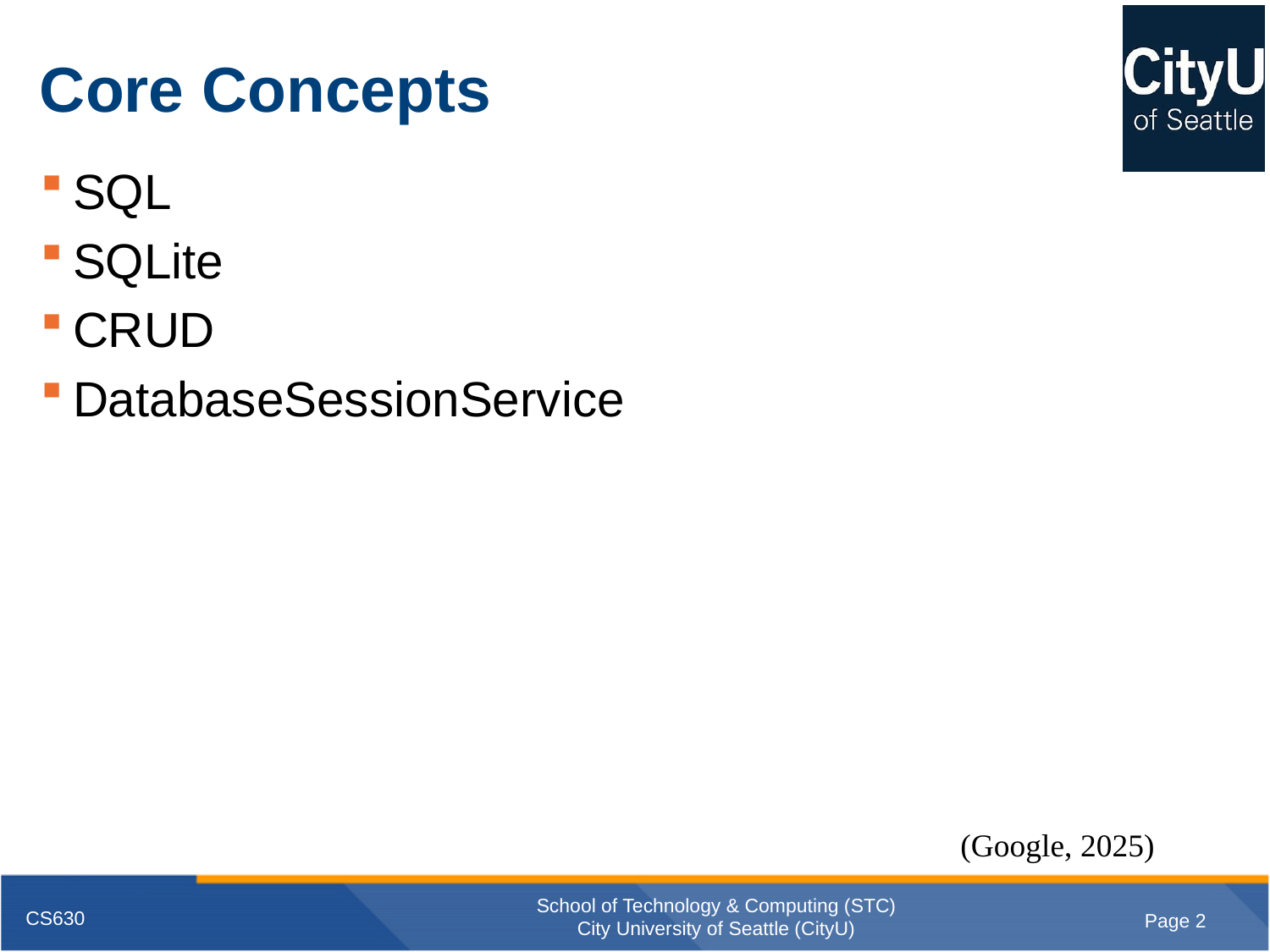

# Core Concepts
SQL
SQLite
CRUD
DatabaseSessionService
(Google, 2025)